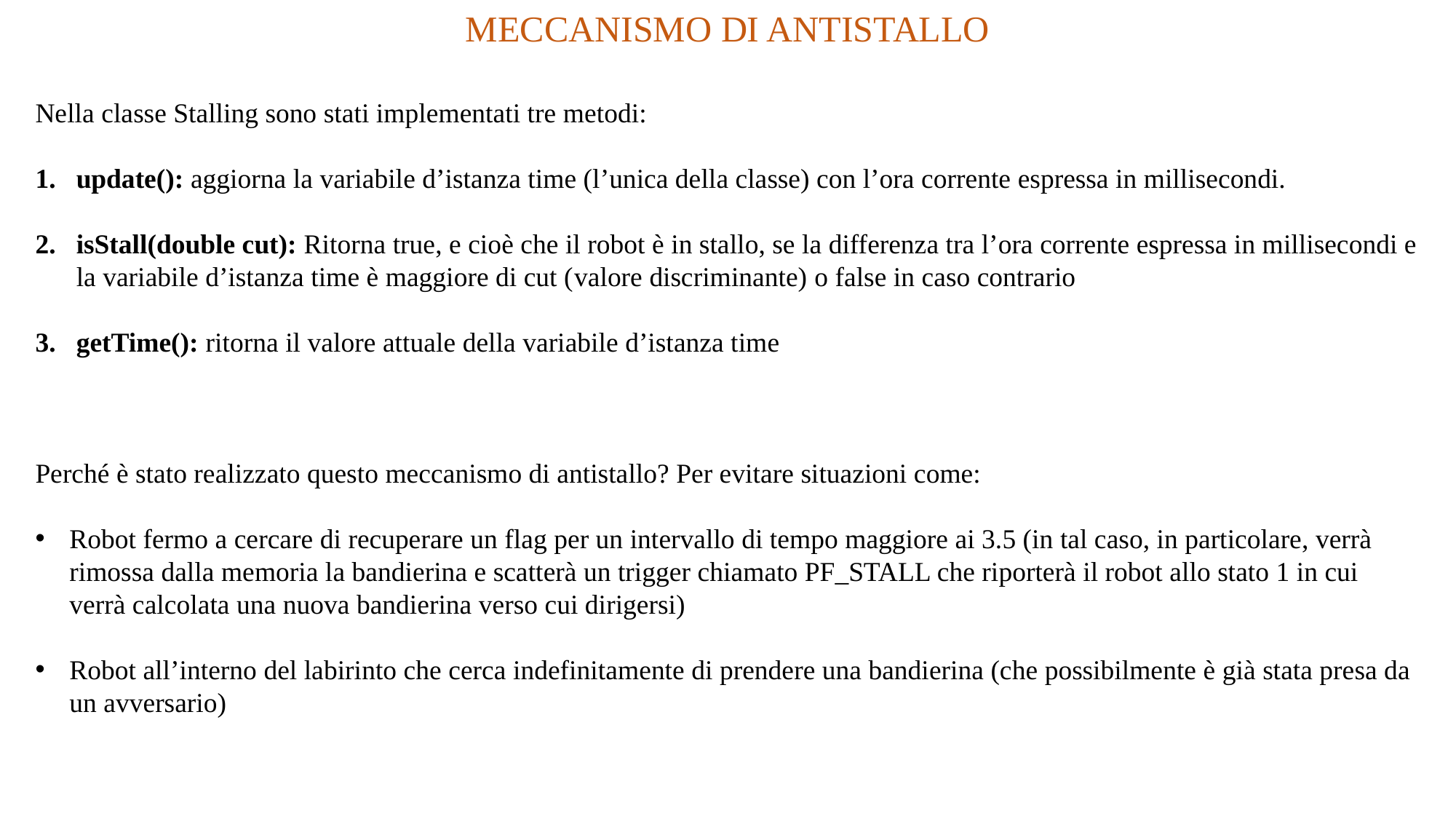

MECCANISMO DI ANTISTALLO
Nella classe Stalling sono stati implementati tre metodi:

update(): aggiorna la variabile d’istanza time (l’unica della classe) con l’ora corrente espressa in millisecondi.

isStall(double cut): Ritorna true, e cioè che il robot è in stallo, se la differenza tra l’ora corrente espressa in millisecondi e la variabile d’istanza time è maggiore di cut (valore discriminante) o false in caso contrario

getTime(): ritorna il valore attuale della variabile d’istanza time

Perché è stato realizzato questo meccanismo di antistallo? Per evitare situazioni come:

Robot fermo a cercare di recuperare un flag per un intervallo di tempo maggiore ai 3.5 (in tal caso, in particolare, verrà rimossa dalla memoria la bandierina e scatterà un trigger chiamato PF_STALL che riporterà il robot allo stato 1 in cui verrà calcolata una nuova bandierina verso cui dirigersi)

Robot all’interno del labirinto che cerca indefinitamente di prendere una bandierina (che possibilmente è già stata presa da un avversario)